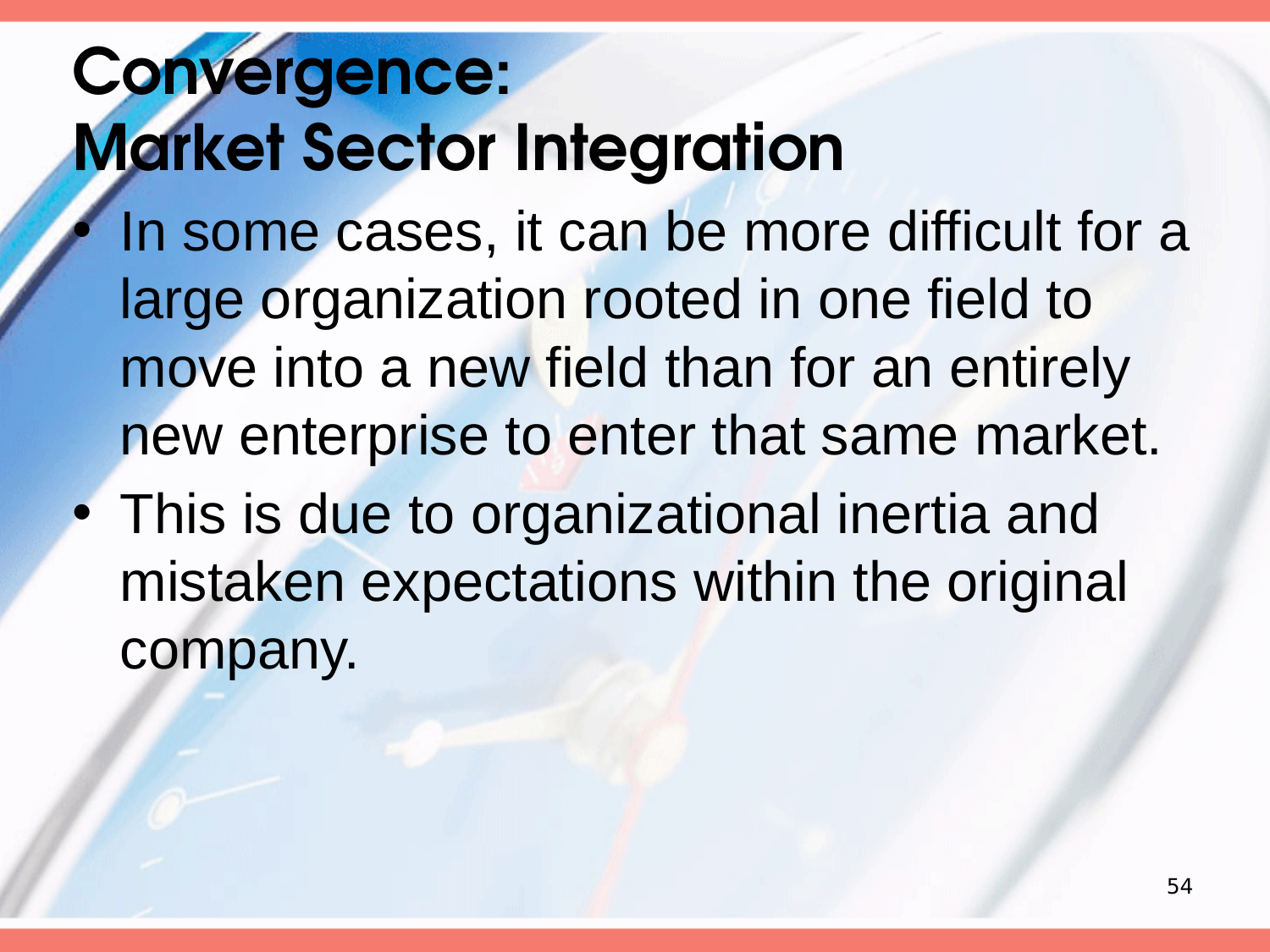

# Convergence: Market Sector Integration
In some cases, it can be more difficult for a large organization rooted in one field to move into a new field than for an entirely new enterprise to enter that same market.
This is due to organizational inertia and mistaken expectations within the original company.
54